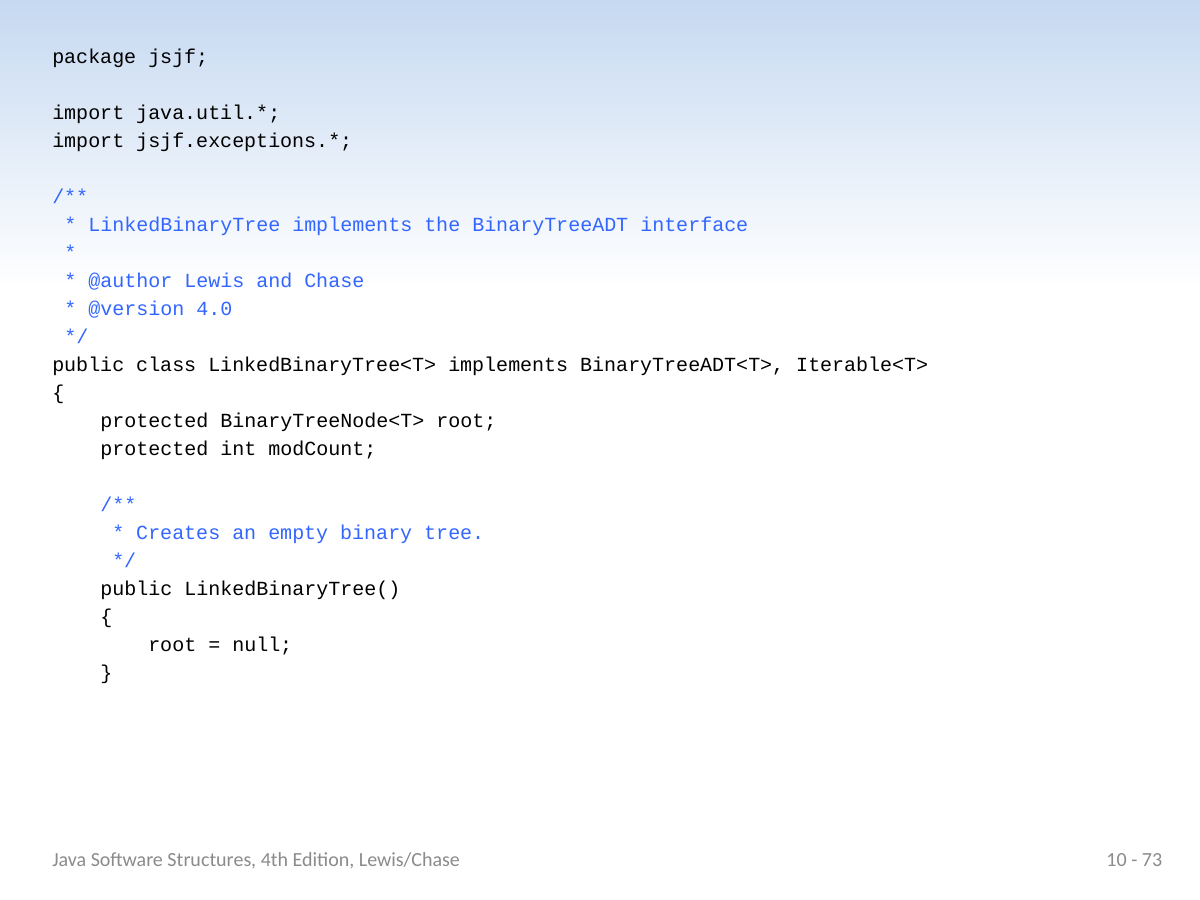

package jsjf;

import java.util.*;
import jsjf.exceptions.*;

/**
 * LinkedBinaryTree implements the BinaryTreeADT interface
 *
 * @author Lewis and Chase
 * @version 4.0
 */
public class LinkedBinaryTree<T> implements BinaryTreeADT<T>, Iterable<T>
{
    protected BinaryTreeNode<T> root;
    protected int modCount;

    /**
     * Creates an empty binary tree.
     */
    public LinkedBinaryTree()
    {
        root = null;
    }

Java Software Structures, 4th Edition, Lewis/Chase
10 - 73